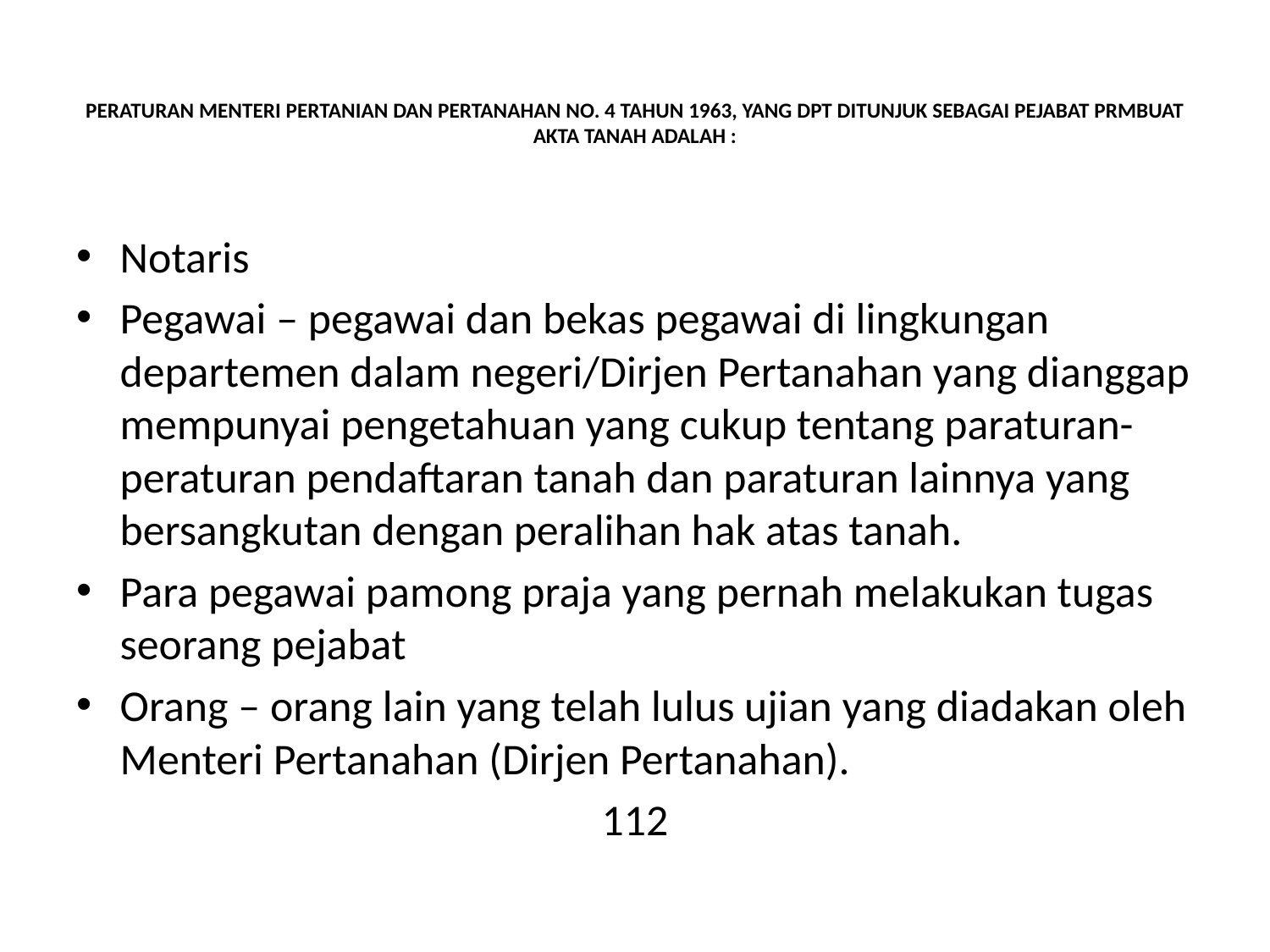

# PERATURAN MENTERI PERTANIAN DAN PERTANAHAN NO. 4 TAHUN 1963, YANG DPT DITUNJUK SEBAGAI PEJABAT PRMBUAT AKTA TANAH ADALAH :
Notaris
Pegawai – pegawai dan bekas pegawai di lingkungan departemen dalam negeri/Dirjen Pertanahan yang dianggap mempunyai pengetahuan yang cukup tentang paraturan-peraturan pendaftaran tanah dan paraturan lainnya yang bersangkutan dengan peralihan hak atas tanah.
Para pegawai pamong praja yang pernah melakukan tugas seorang pejabat
Orang – orang lain yang telah lulus ujian yang diadakan oleh Menteri Pertanahan (Dirjen Pertanahan).
112